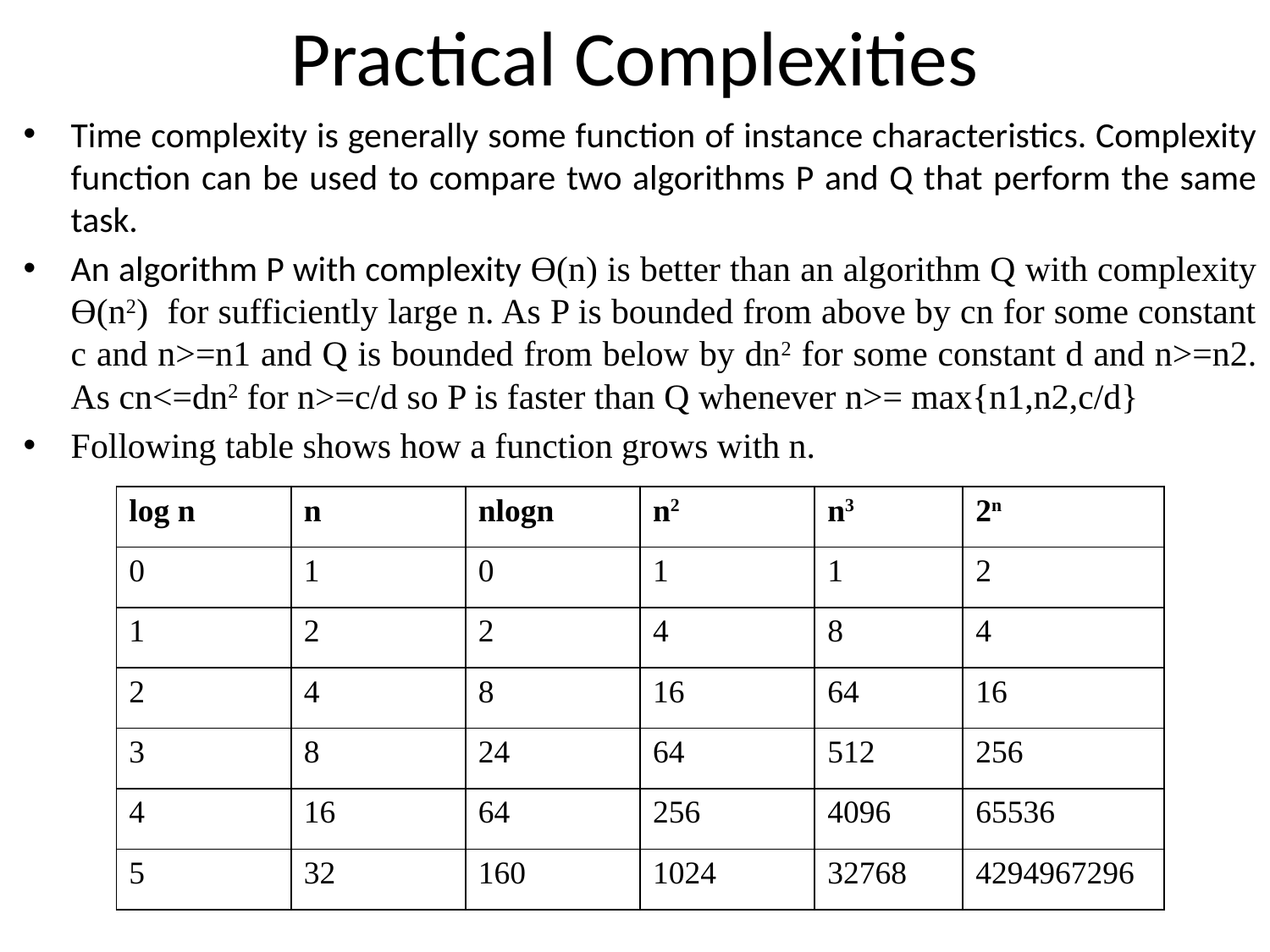

# Practical Complexities
Time complexity is generally some function of instance characteristics. Complexity function can be used to compare two algorithms P and Q that perform the same task.
An algorithm P with complexity Ө(n) is better than an algorithm Q with complexity Ө(n2)  for sufficiently large n. As P is bounded from above by cn for some constant c and n>=n1 and Q is bounded from below by dn2 for some constant d and n>=n2. As cn<=dn2 for n>=c/d so P is faster than Q whenever n>= max{n1,n2,c/d}
Following table shows how a function grows with n.
| log n | n | nlogn | n2 | n3 | 2n |
| --- | --- | --- | --- | --- | --- |
| 0 | 1 | 0 | 1 | 1 | 2 |
| 1 | 2 | 2 | 4 | 8 | 4 |
| 2 | 4 | 8 | 16 | 64 | 16 |
| 3 | 8 | 24 | 64 | 512 | 256 |
| 4 | 16 | 64 | 256 | 4096 | 65536 |
| 5 | 32 | 160 | 1024 | 32768 | 4294967296 |